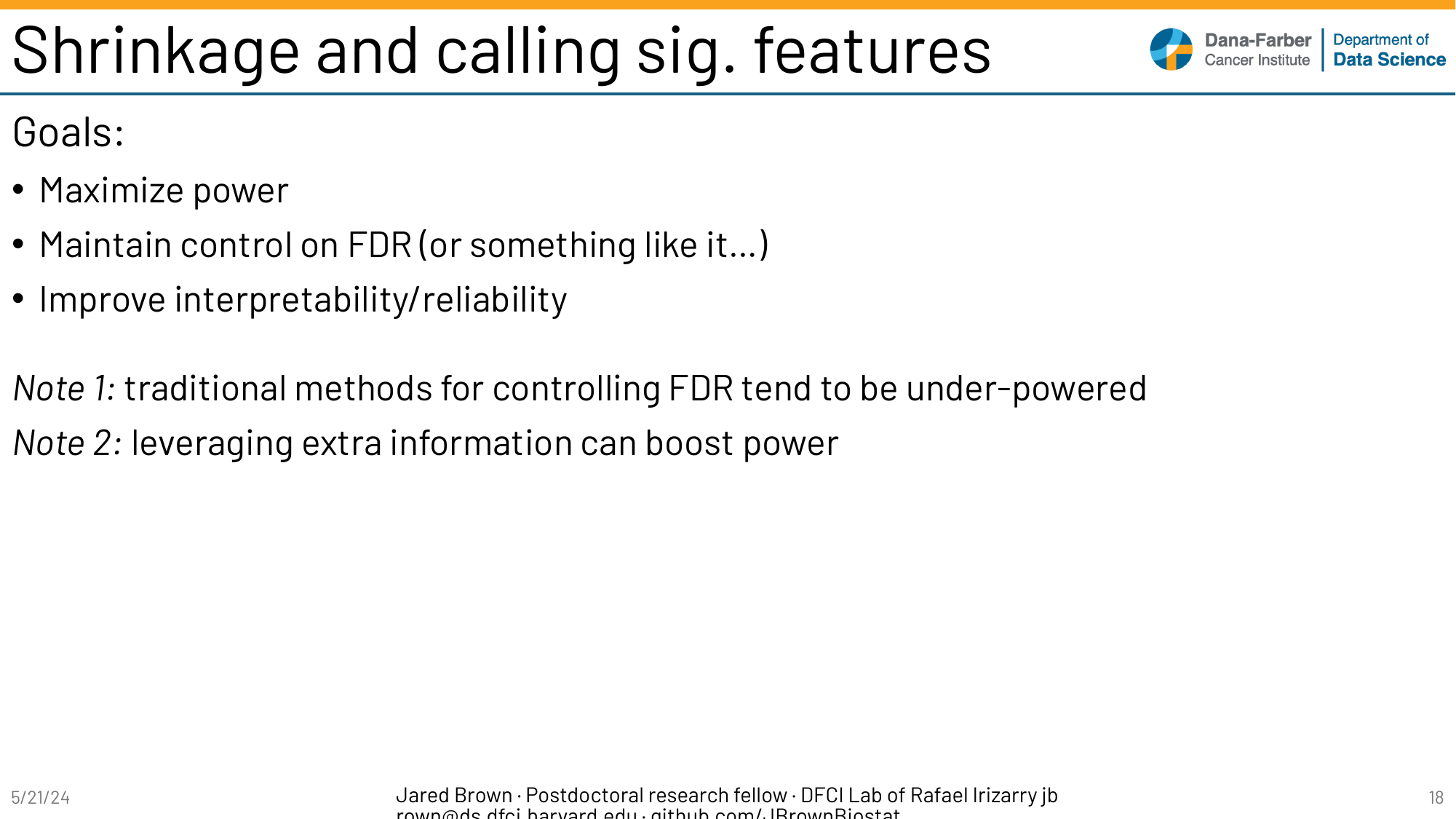

# Shrinkage and calling sig. features
Goals:
Maximize power
Maintain control on FDR (or something like it…)
Improve interpretability/reliability

Note 1: traditional methods for controlling FDR tend to be under-powered
Note 2: leveraging extra information can boost power

Jared Brown · Postdoctoral research fellow · DFCI Lab of Rafael Irizarry jbrown@ds.dfci.harvard.edu · github.com/JBrownBiostat
5/21/24
18